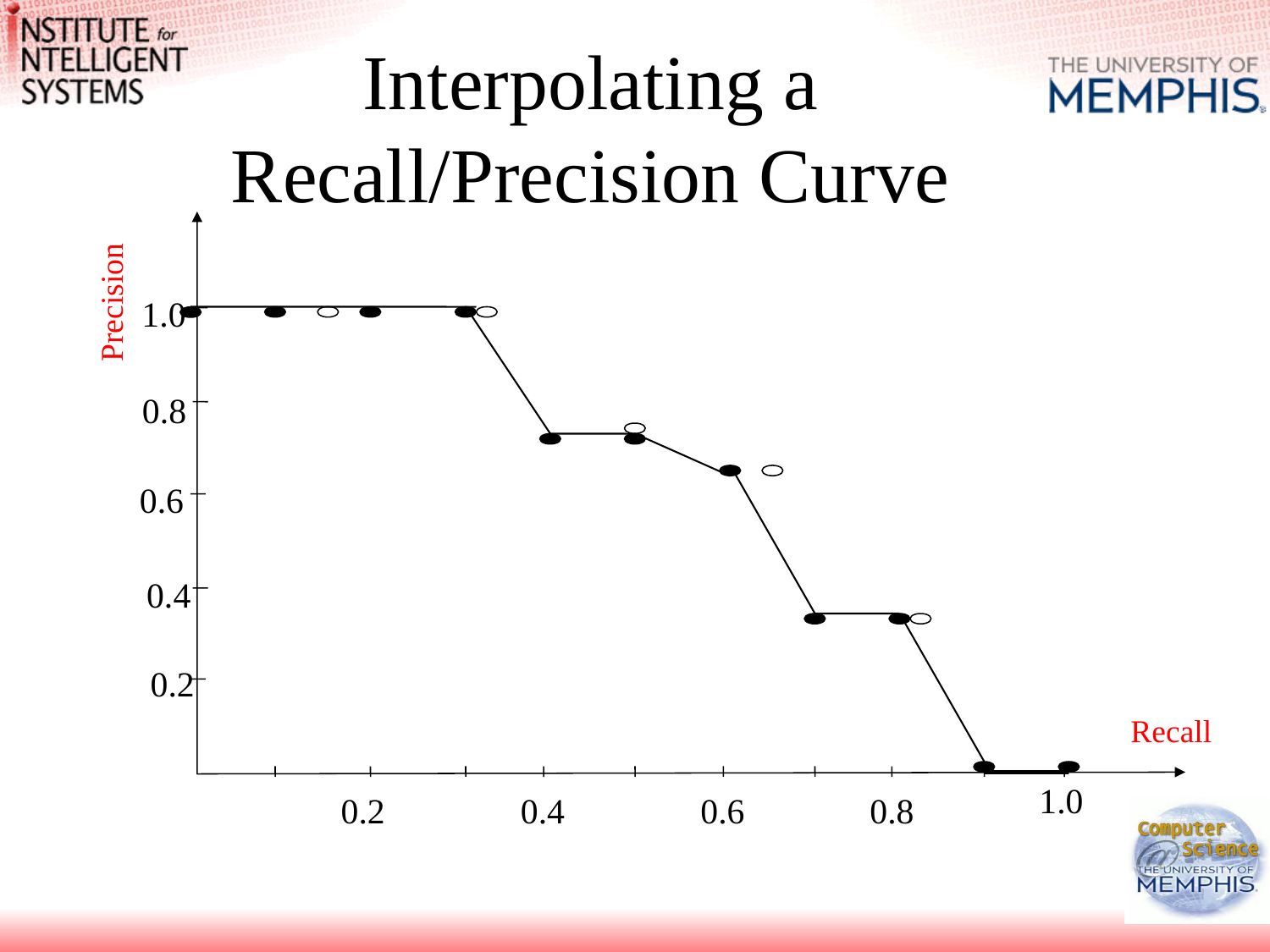

# Interpolating a Recall/Precision Curve

Precision
1.0
0.8
0.6
0.4
0.2

Recall

1.0
0.2
0.4
0.6
0.8